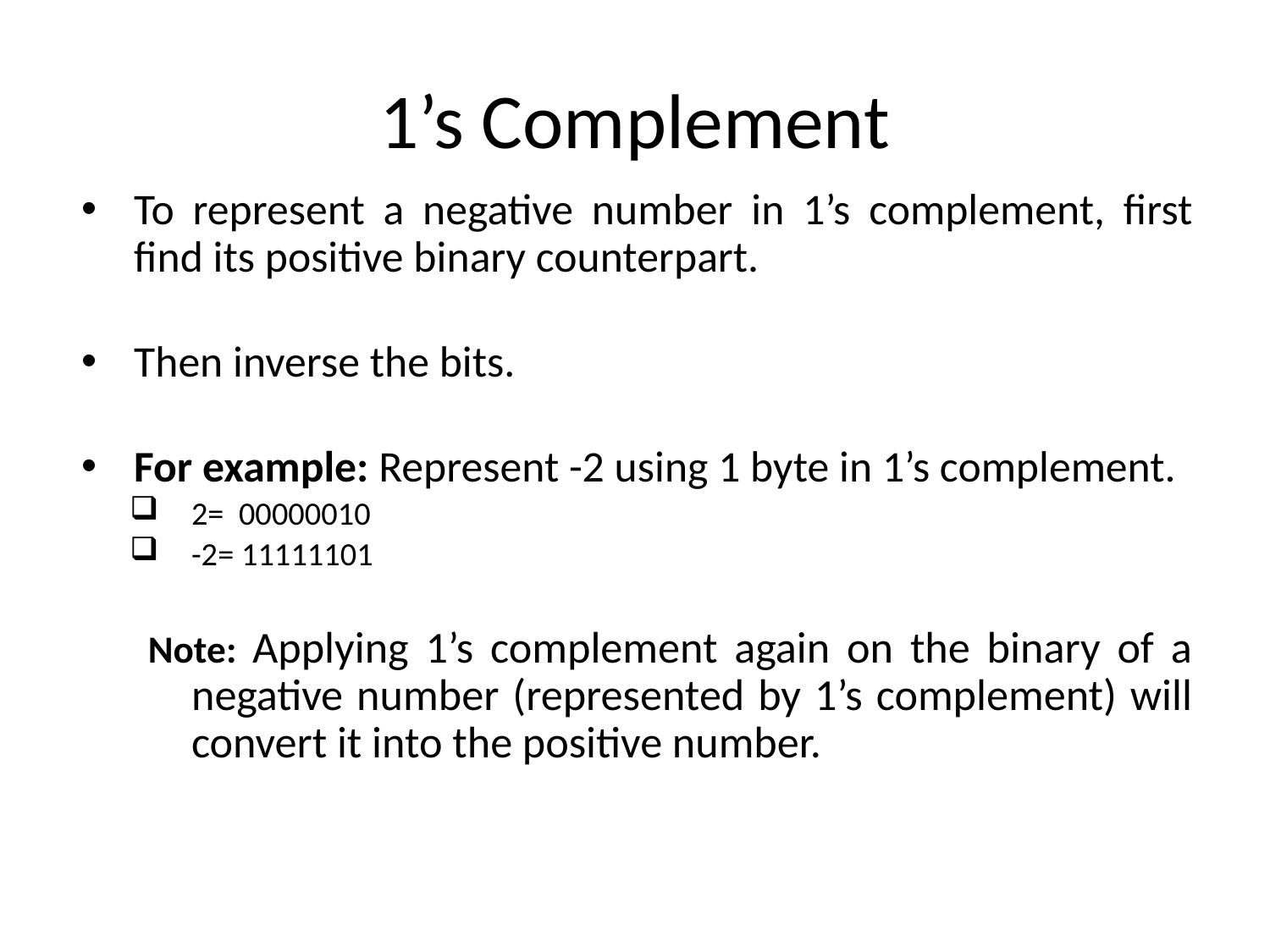

# 1’s Complement
To represent a negative number in 1’s complement, first find its positive binary counterpart.

Then inverse the bits.

For example: Represent -2 using 1 byte in 1’s complement.
2=  00000010
-2= 11111101

Note: Applying 1’s complement again on the binary of a negative number (represented by 1’s complement) will convert it into the positive number.